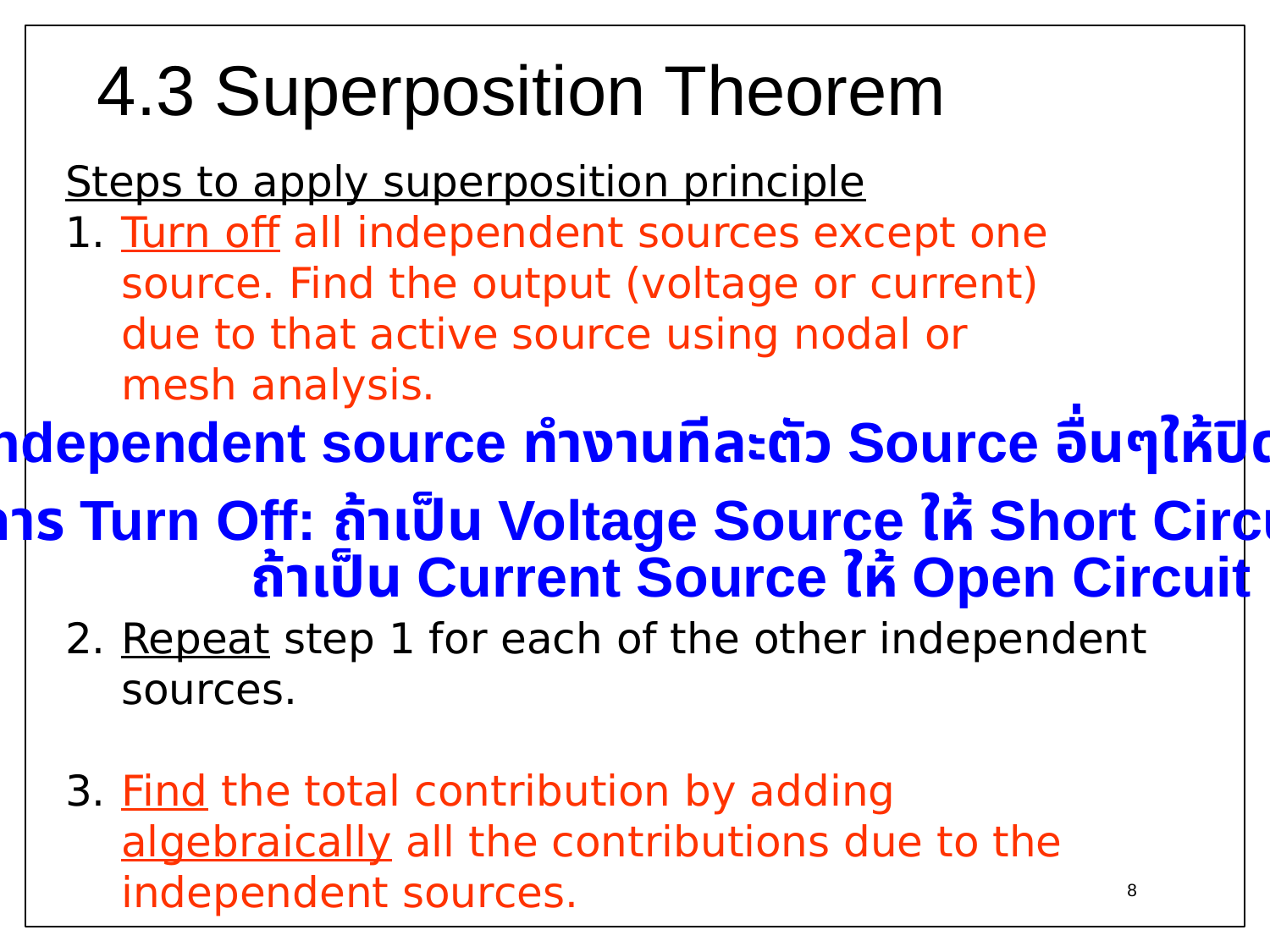

# 4.3 Superposition Theorem
Steps to apply superposition principle
Turn off all independent sources except one source. Find the output (voltage or current)     due to that active source using nodal or        mesh analysis.

Repeat step 1 for each of the other independent sources.

Find the total contribution by adding algebraically all the contributions due to the independent sources.

ให้ Independent source ทำงานทีละตัว Source อื่นๆให้ปิดให้หมด
วิธีการ Turn Off: ถ้าเป็น Voltage Source ให้ Short Circuit
                       ถ้าเป็น Current Source ให้ Open Circuit
8